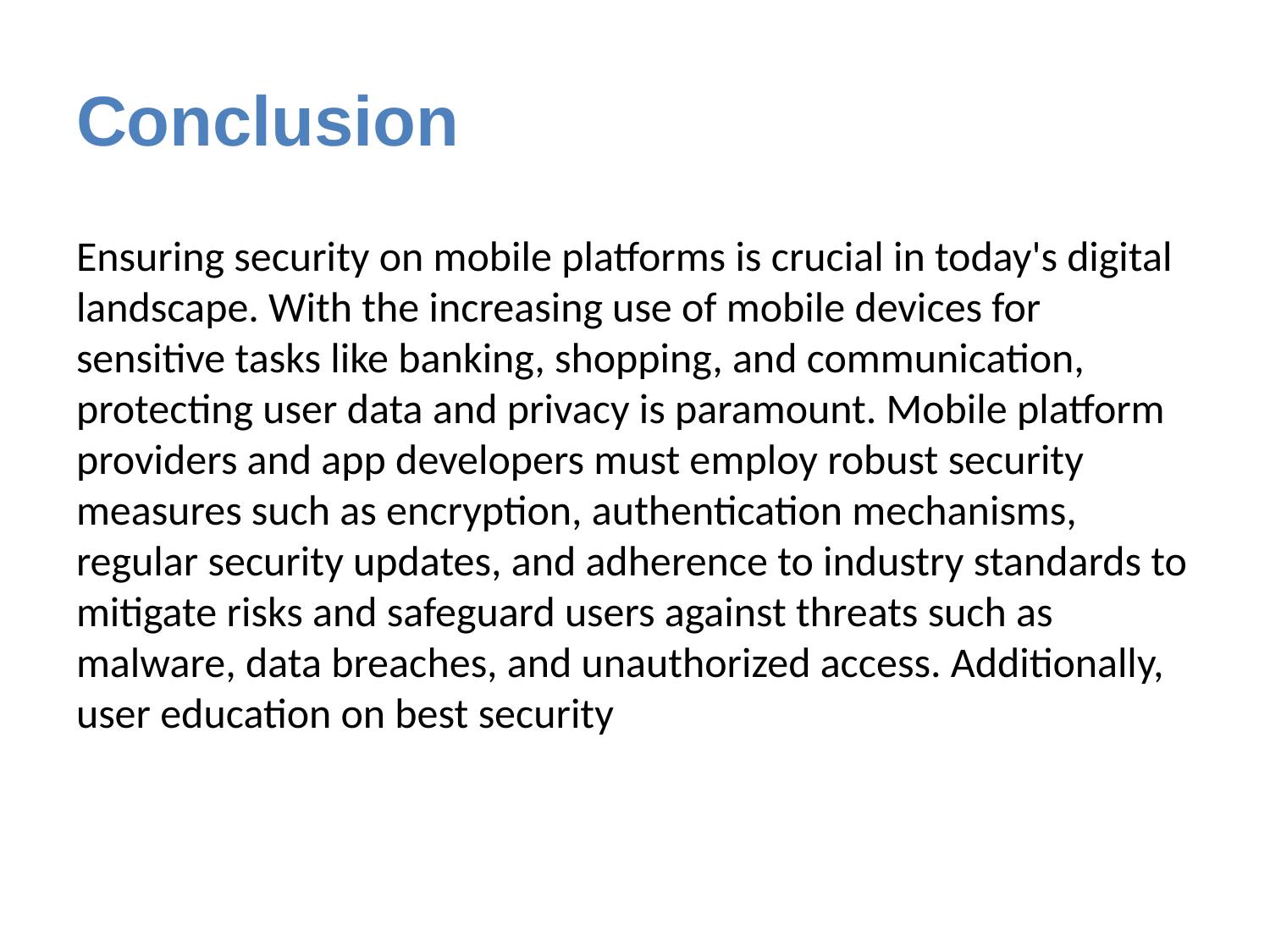

# Conclusion
Ensuring security on mobile platforms is crucial in today's digital landscape. With the increasing use of mobile devices for sensitive tasks like banking, shopping, and communication, protecting user data and privacy is paramount. Mobile platform providers and app developers must employ robust security measures such as encryption, authentication mechanisms, regular security updates, and adherence to industry standards to mitigate risks and safeguard users against threats such as malware, data breaches, and unauthorized access. Additionally, user education on best security